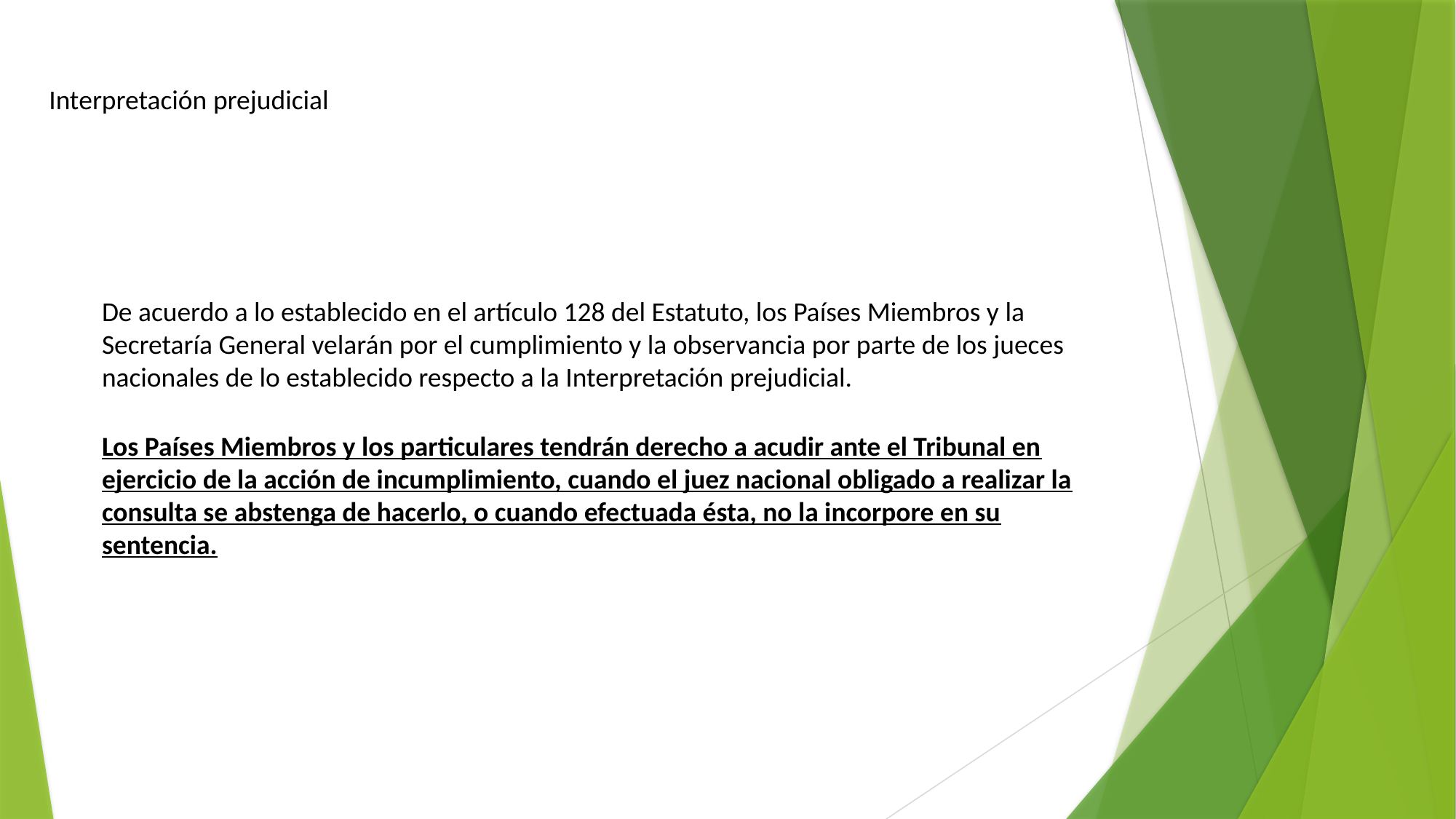

# Interpretación prejudicial
De acuerdo a lo establecido en el artículo 128 del Estatuto, los Países Miembros y la Secretaría General velarán por el cumplimiento y la observancia por parte de los jueces nacionales de lo establecido respecto a la Interpretación prejudicial.

Los Países Miembros y los particulares tendrán derecho a acudir ante el Tribunal en ejercicio de la acción de incumplimiento, cuando el juez nacional obligado a realizar la consulta se abstenga de hacerlo, o cuando efectuada ésta, no la incorpore en su sentencia.